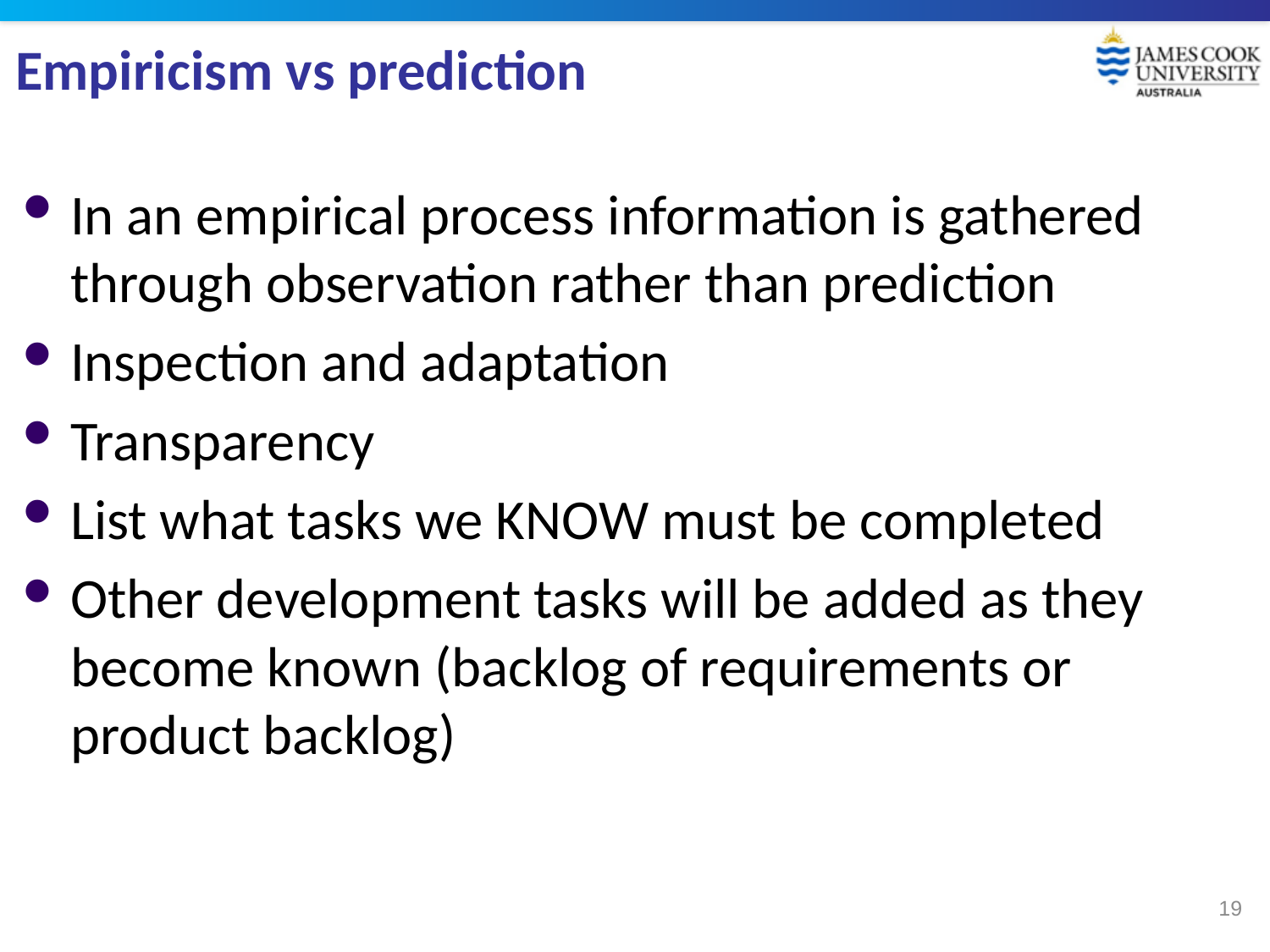

# Empiricism vs prediction
In an empirical process information is gathered through observation rather than prediction
Inspection and adaptation
Transparency
List what tasks we KNOW must be completed
Other development tasks will be added as they become known (backlog of requirements or product backlog)

19